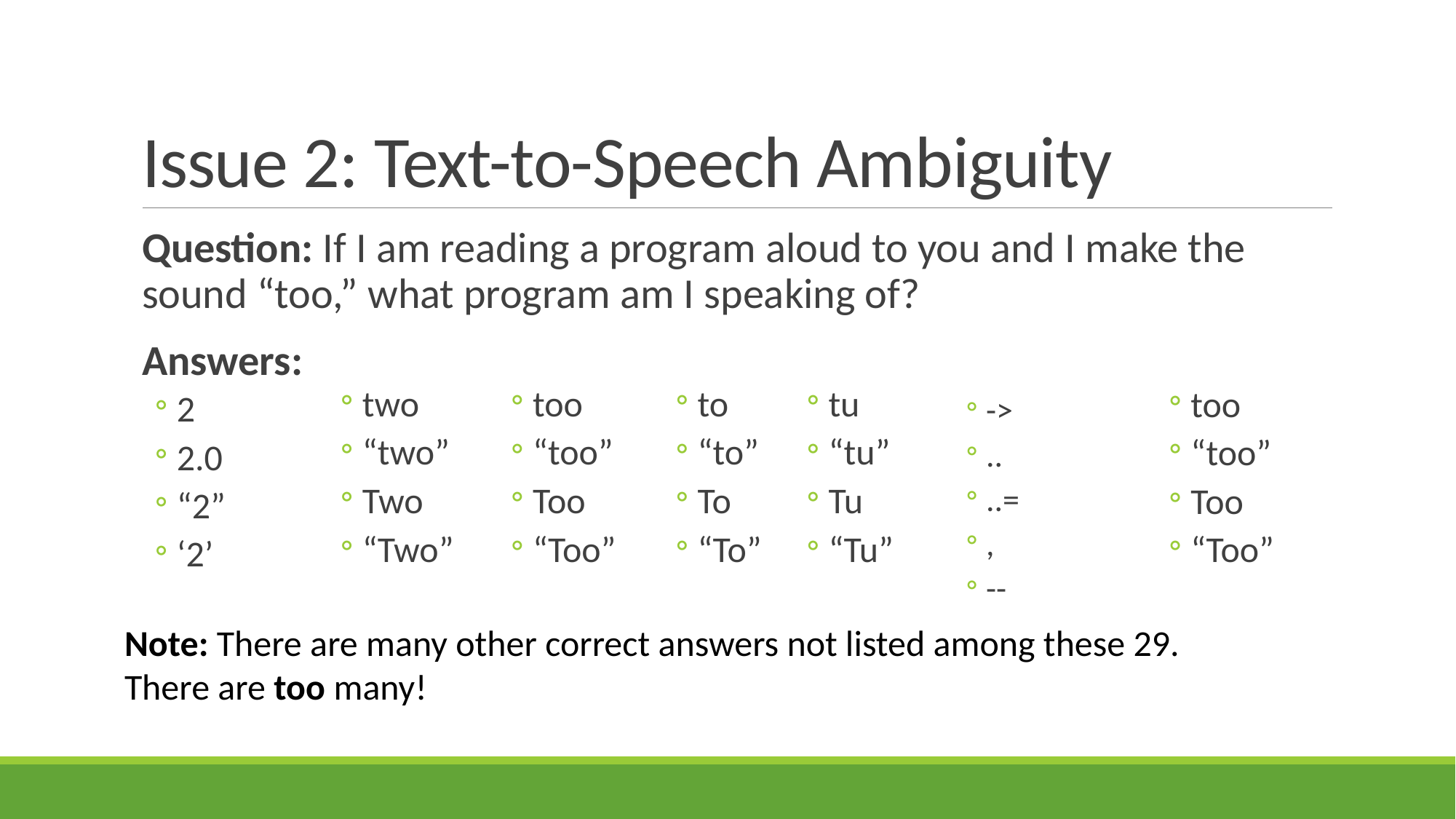

# Issue 2: Text-to-Speech Ambiguity
Question: If I am reading a program aloud to you and I make the sound “too,” what program am I speaking of?
Answers:
2
2.0
“2”
‘2’

two
“two”
Two
“Two”

too
“too”
Too
“Too”

to
“to”
To
“To”

tu
“tu”
Tu
“Tu”

too
“too”
Too
“Too”

->
..
..=
,
--
Note: There are many other correct answers not listed among these 29.
There are too many!